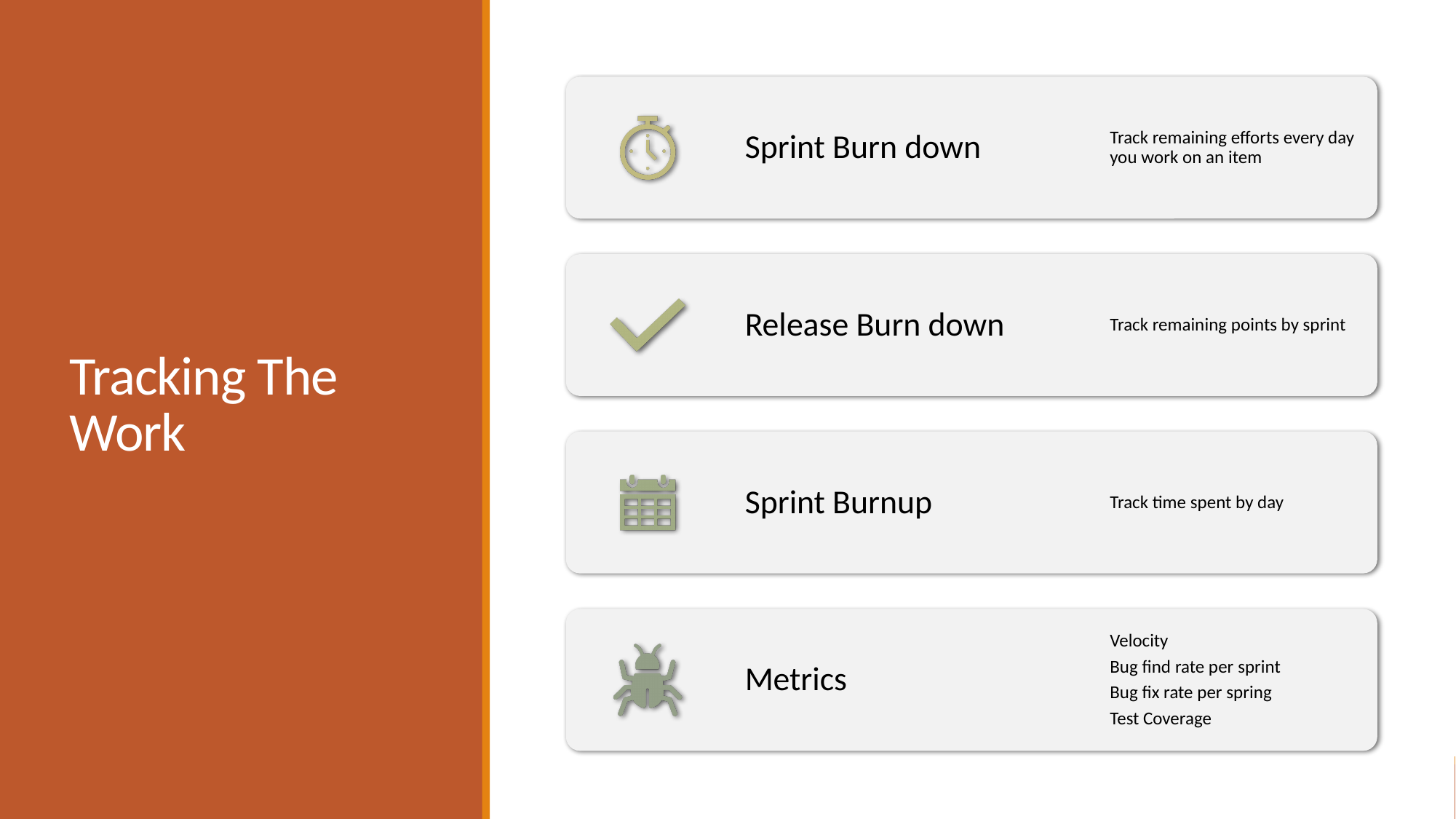

# Tracking The Work
Sprint Burn down
Track remaining efforts every day you work on an item
Release Burn down
Track remaining points by sprint
Sprint Burnup
Track time spent by day
Metrics
Velocity
Bug find rate per sprint
Bug fix rate per spring
Test Coverage